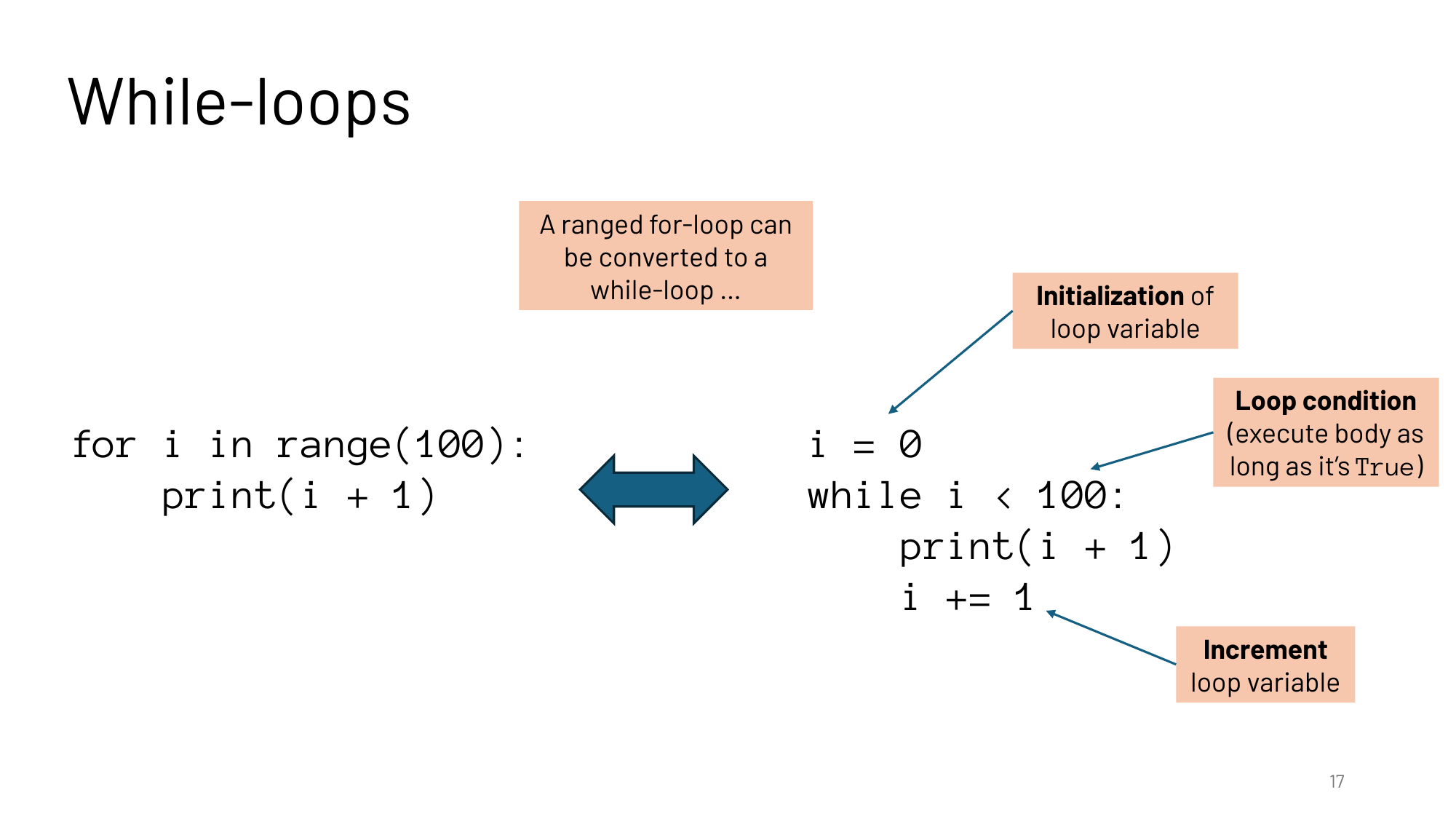

# While-loops
A ranged for-loop can be converted to a while-loop …
Initialization of loop variable
Loop condition (execute body as long as it’s True)
for i in range(100):
    print(i + 1)
i = 0
while i < 100:
    print(i + 1)
    i += 1

Increment loop variable
17